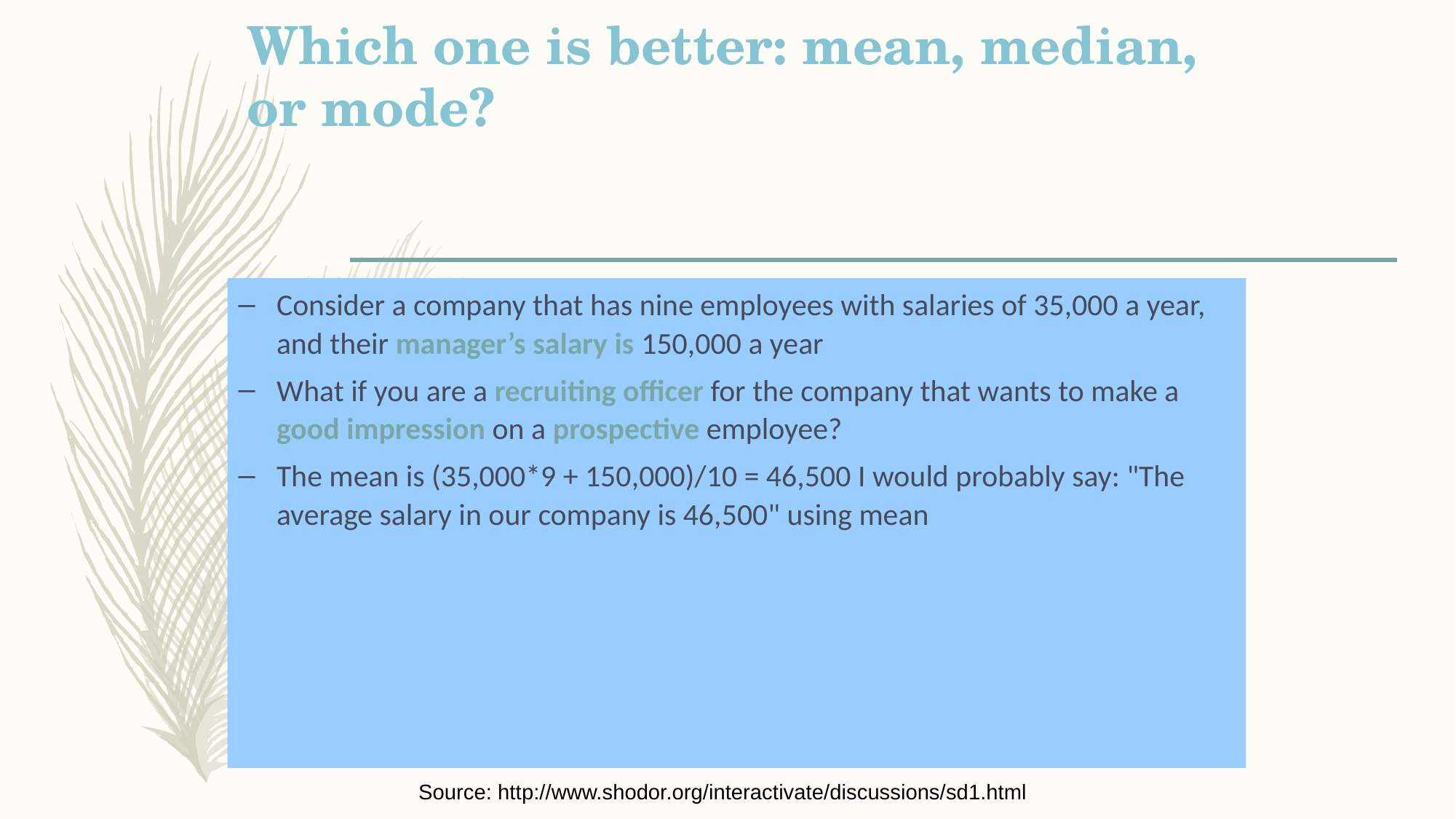

# Which one is better: mean, median, or mode?
Consider a company that has nine employees with salaries of 35,000 a year, and their manager’s salary is 150,000 a year
What if you are a recruiting officer for the company that wants to make a good impression on a prospective employee?
The mean is (35,000*9 + 150,000)/10 = 46,500 I would probably say: "The average salary in our company is 46,500" using mean
Source: http://www.shodor.org/interactivate/discussions/sd1.html